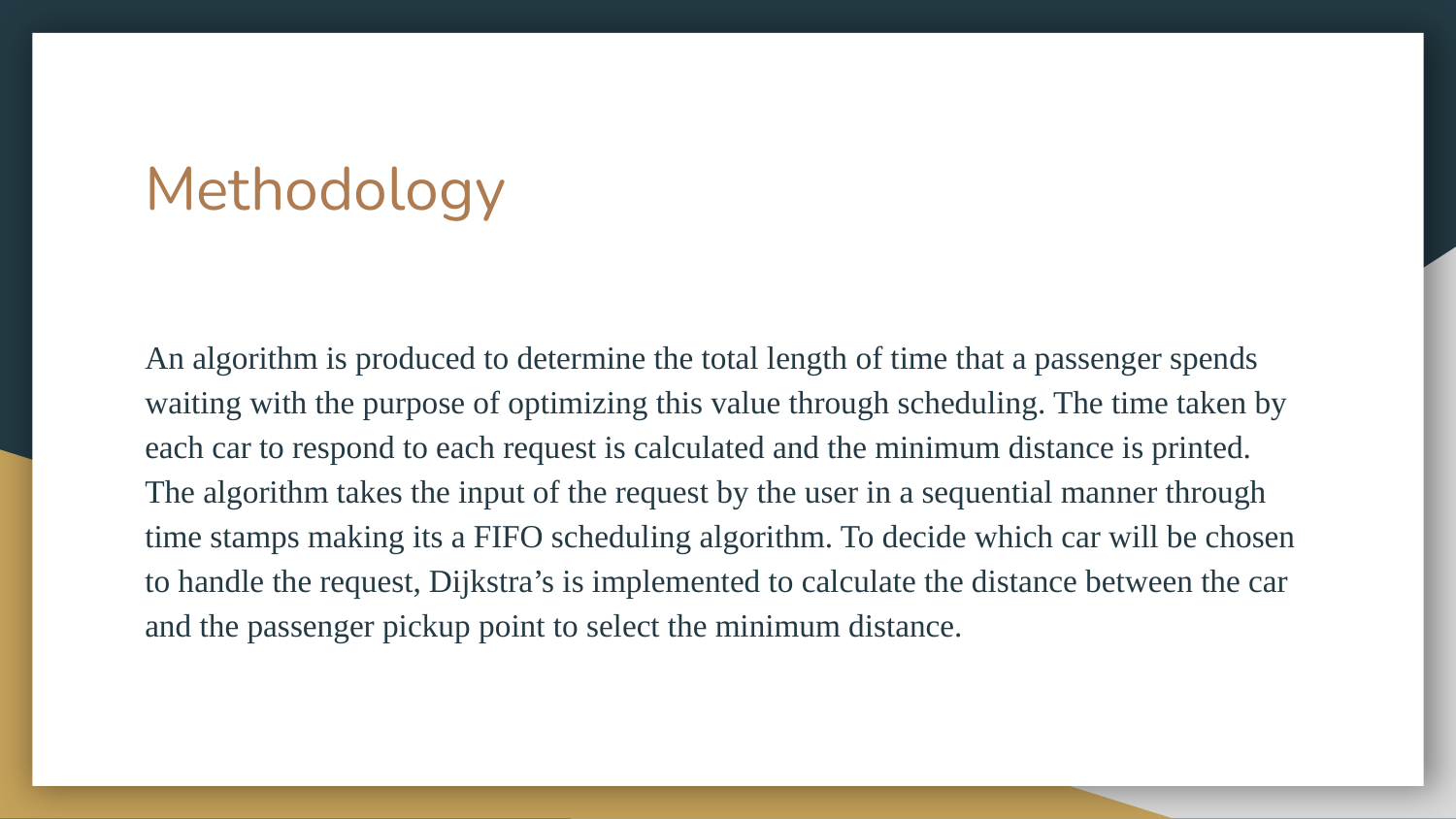

# Methodology
An algorithm is produced to determine the total length of time that a passenger spends waiting with the purpose of optimizing this value through scheduling. The time taken by each car to respond to each request is calculated and the minimum distance is printed. The algorithm takes the input of the request by the user in a sequential manner through time stamps making its a FIFO scheduling algorithm. To decide which car will be chosen to handle the request, Dijkstra’s is implemented to calculate the distance between the car and the passenger pickup point to select the minimum distance.